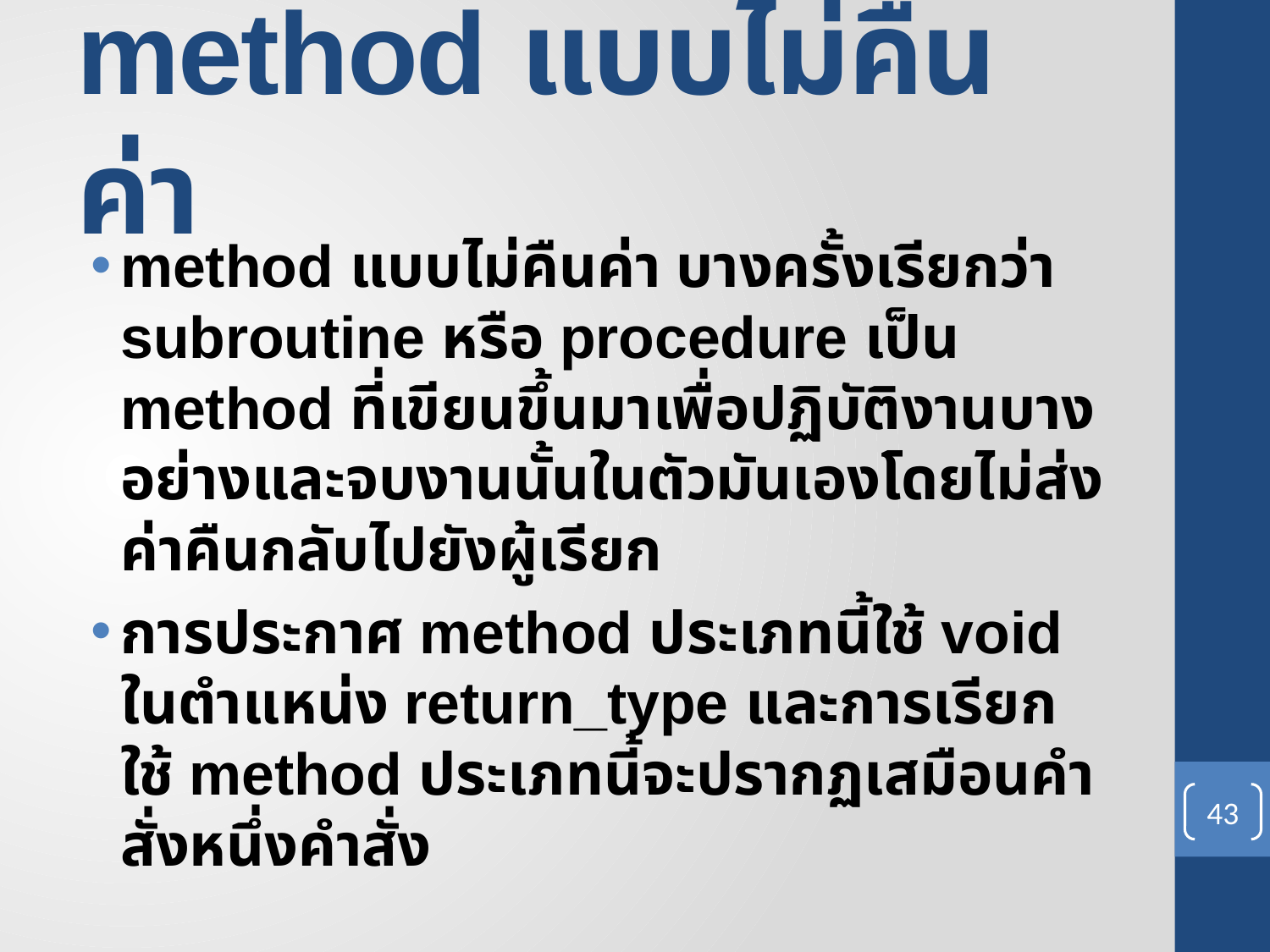

# method แบบไม่คืนค่า
method แบบไม่คืนค่า บางครั้งเรียกว่า subroutine หรือ procedure เป็น method ที่เขียนขึ้นมาเพื่อปฏิบัติงานบางอย่างและจบงานนั้นในตัวมันเองโดยไม่ส่งค่าคืนกลับไปยังผู้เรียก
การประกาศ method ประเภทนี้ใช้ void ในตำแหน่ง return_type และการเรียกใช้ method ประเภทนี้จะปรากฏเสมือนคำสั่งหนึ่งคำสั่ง
43